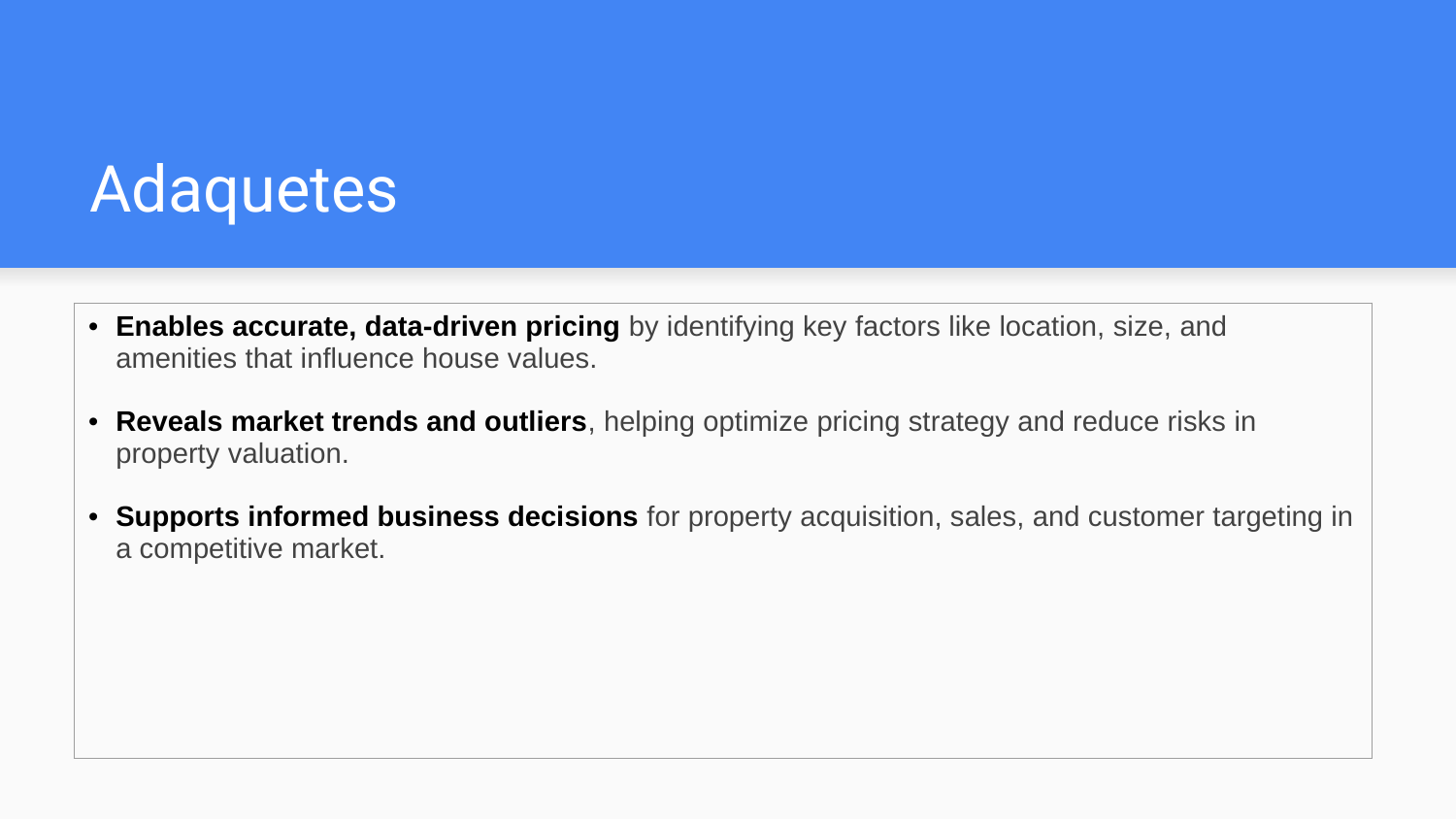

# Adaquetes
| Enables accurate, data-driven pricing by identifying key factors like location, size, and amenities that influence house values. Reveals market trends and outliers, helping optimize pricing strategy and reduce risks in property valuation. Supports informed business decisions for property acquisition, sales, and customer targeting in a competitive market. |
| --- |